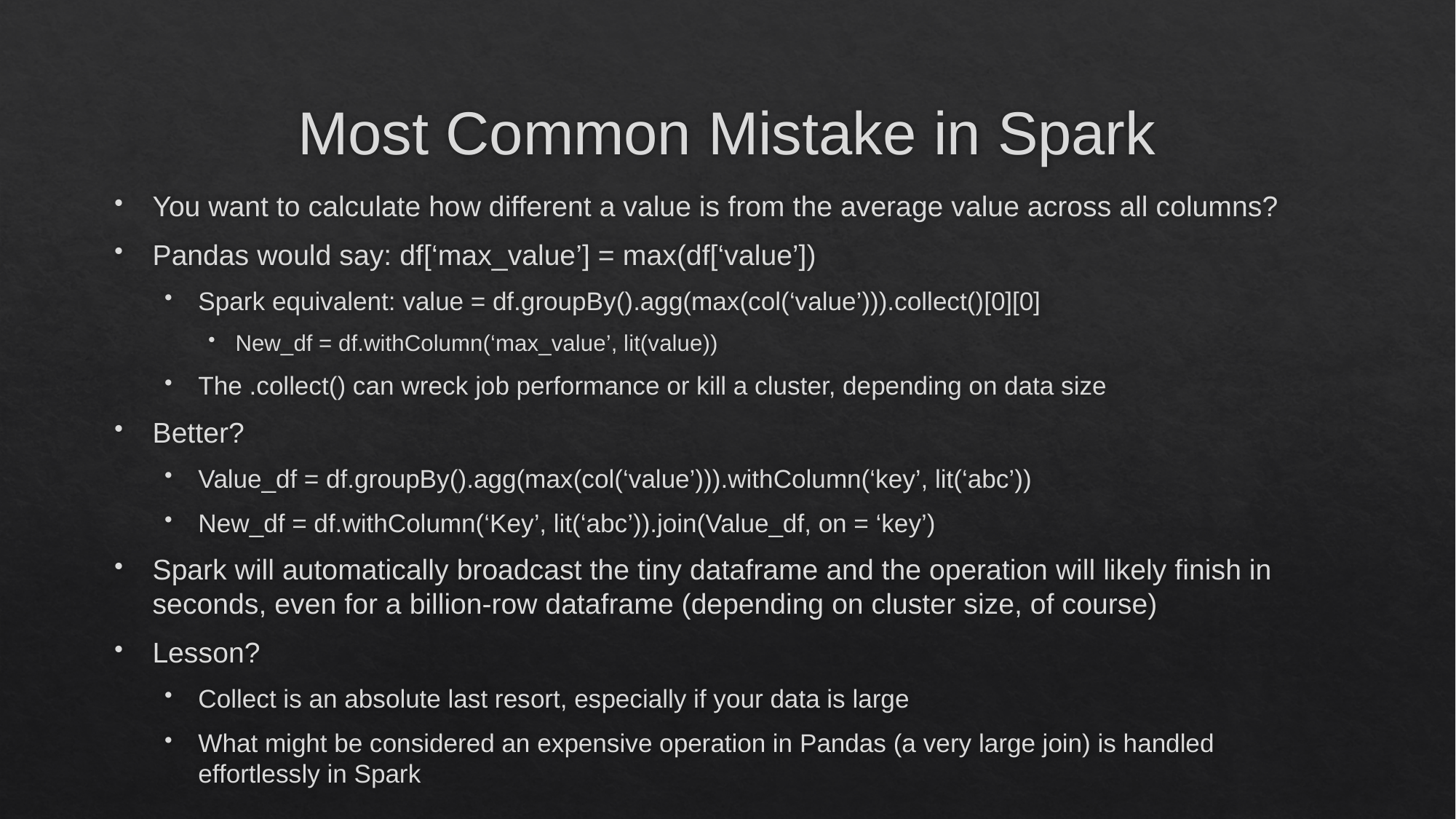

# Most Common Mistake in Spark
You want to calculate how different a value is from the average value across all columns?
Pandas would say: df[‘max_value’] = max(df[‘value’])
Spark equivalent: value = df.groupBy().agg(max(col(‘value’))).collect()[0][0]
New_df = df.withColumn(‘max_value’, lit(value))
The .collect() can wreck job performance or kill a cluster, depending on data size
Better?
Value_df = df.groupBy().agg(max(col(‘value’))).withColumn(‘key’, lit(‘abc’))
New_df = df.withColumn(‘Key’, lit(‘abc’)).join(Value_df, on = ‘key’)
Spark will automatically broadcast the tiny dataframe and the operation will likely finish in seconds, even for a billion-row dataframe (depending on cluster size, of course)
Lesson?
Collect is an absolute last resort, especially if your data is large
What might be considered an expensive operation in Pandas (a very large join) is handled effortlessly in Spark